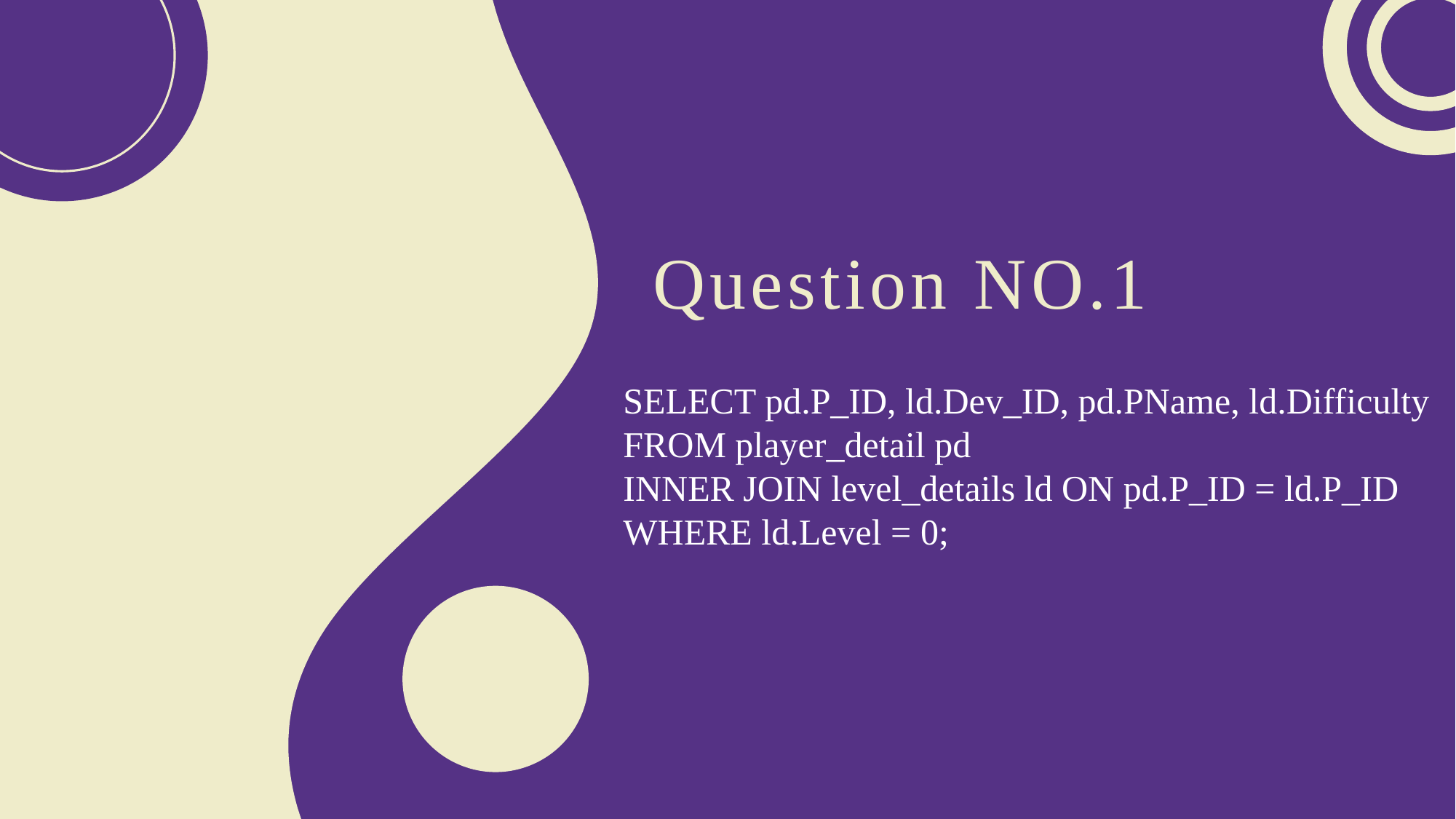

Question NO.1
SELECT pd.P_ID, ld.Dev_ID, pd.PName, ld.Difficulty
FROM player_detail pd
INNER JOIN level_details ld ON pd.P_ID = ld.P_ID
WHERE ld.Level = 0;